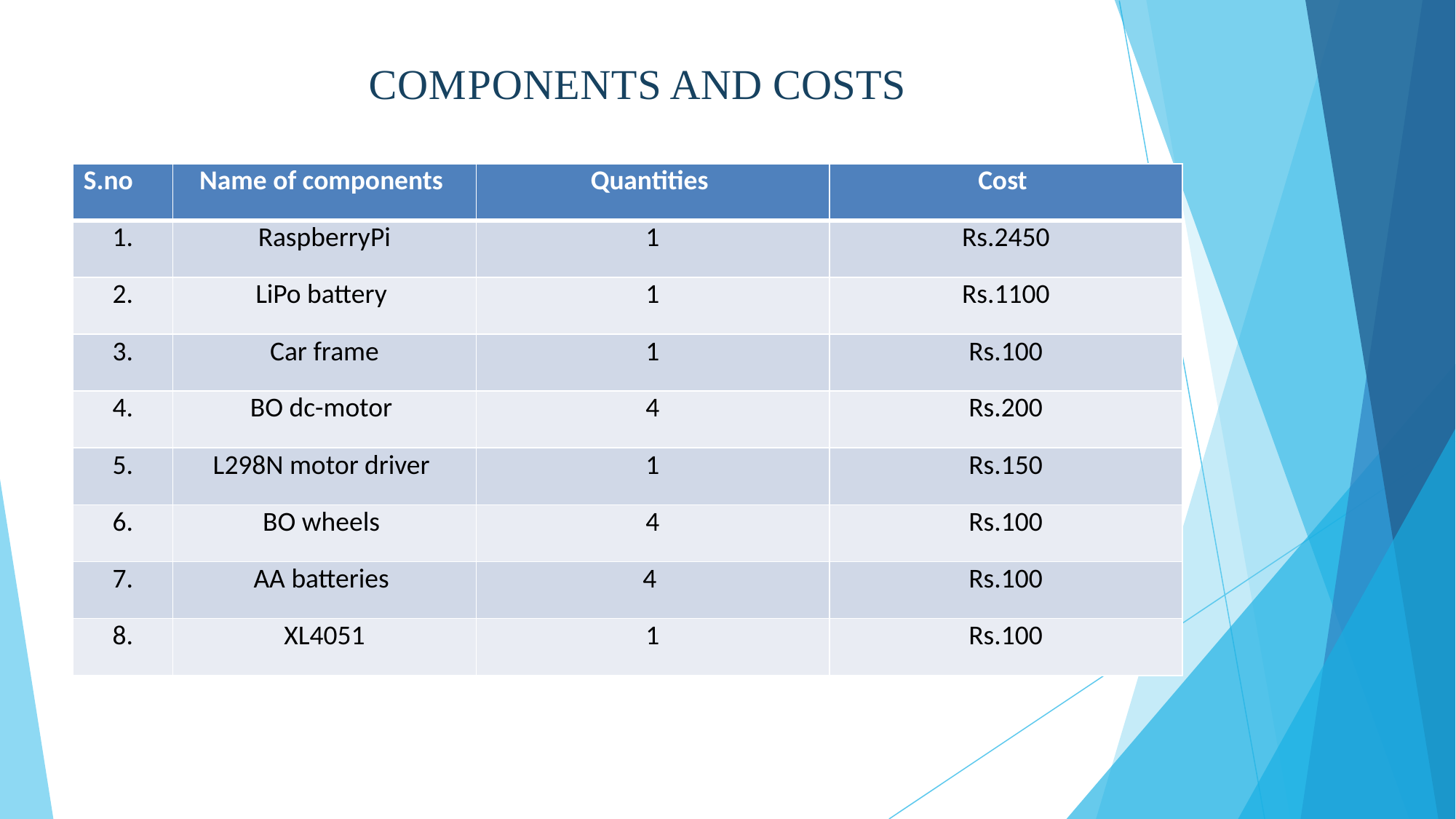

# COMPONENTS AND COSTS
| S.no | Name of components | Quantities | Cost |
| --- | --- | --- | --- |
| 1. | RaspberryPi | 1 | Rs.2450 |
| 2. | LiPo battery | 1 | Rs.1100 |
| 3. | Car frame | 1 | Rs.100 |
| 4. | BO dc-motor | 4 | Rs.200 |
| 5. | L298N motor driver | 1 | Rs.150 |
| 6. | BO wheels | 4 | Rs.100 |
| 7. | AA batteries | 4 | Rs.100 |
| 8. | XL4051 | 1 | Rs.100 |